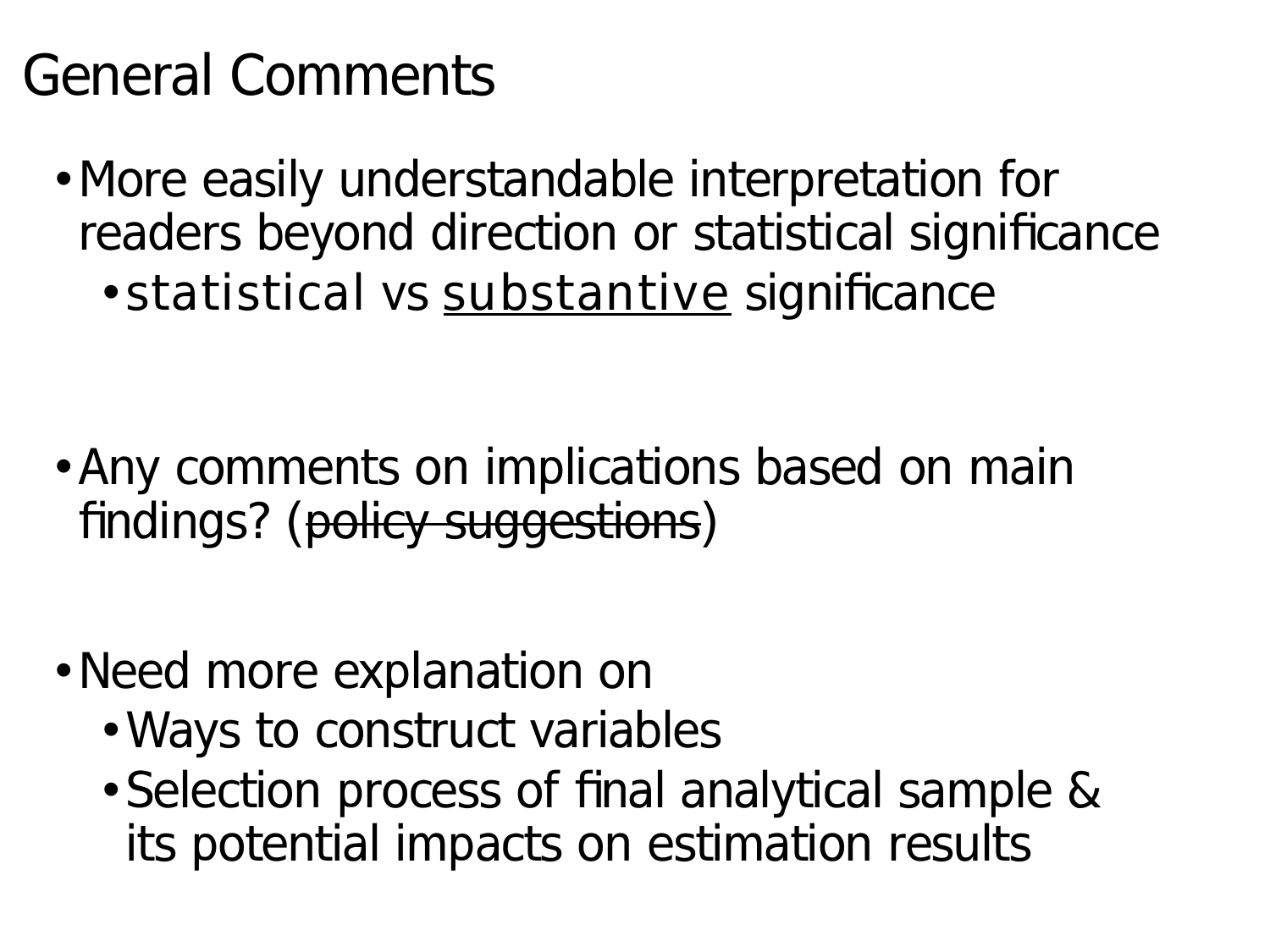

# General Comments
More easily understandable interpretation for readers beyond direction or statistical significance
statistical vs substantive significance

Any comments on implications based on main findings? (policy suggestions)

Need more explanation on
Ways to construct variables
Selection process of final analytical sample &
its potential impacts on estimation results